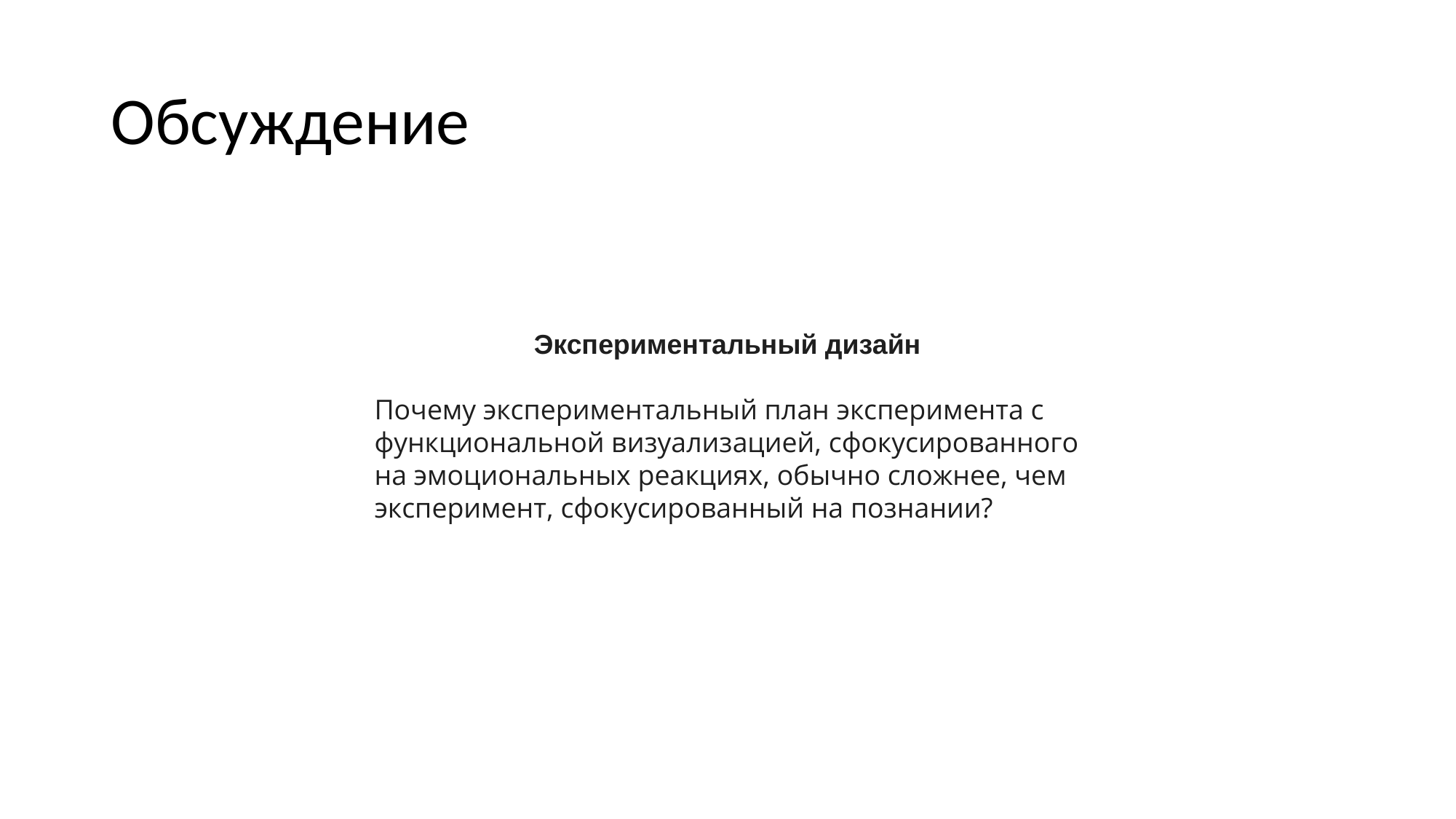

# Обсуждение
Экспериментальный дизайн

Почему экспериментальный план эксперимента с функциональной визуализацией, сфокусированного на эмоциональных реакциях, обычно сложнее, чем эксперимент, сфокусированный на познании?